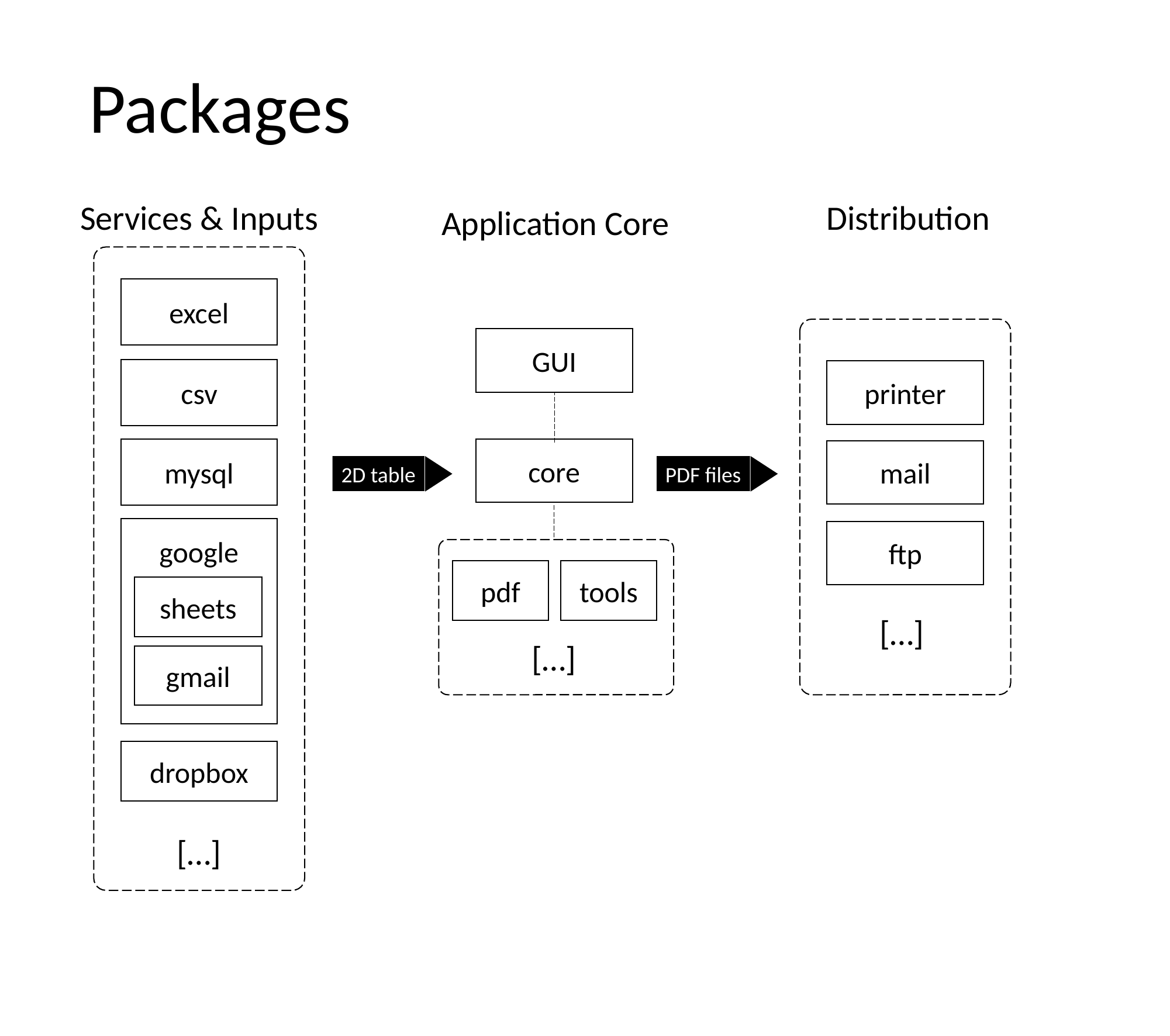

# Packages
Services & Inputs
Distribution
Application Core

excel

GUI
csv
printer
mysql
core
mail
2D table

PDF files

google

ftp

pdf
tools
sheets
[…]
[…]
gmail
dropbox
[…]